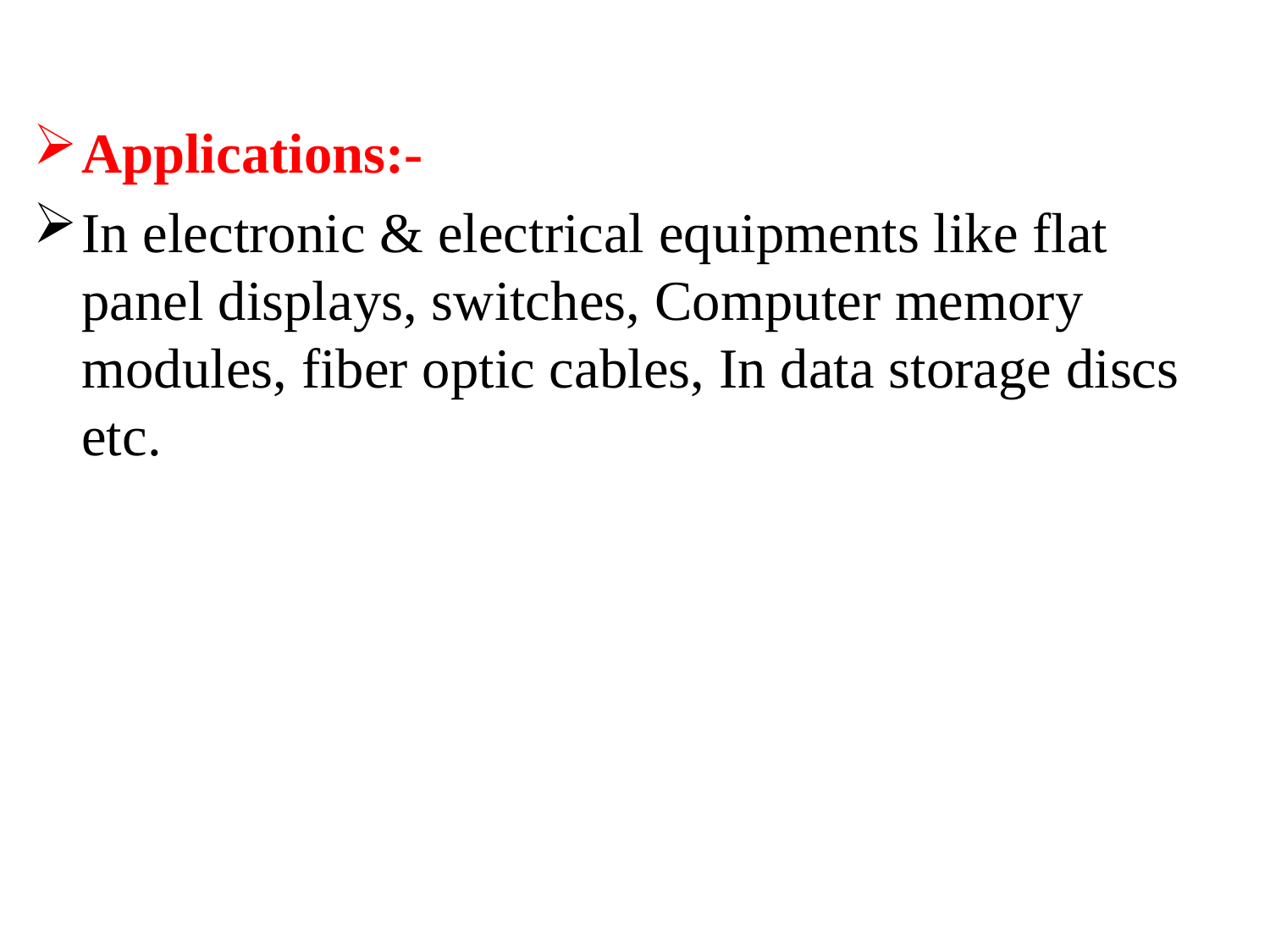

Applications:-
In electronic & electrical equipments like flat panel displays, switches, Computer memory modules, fiber optic cables, In data storage discs etc.